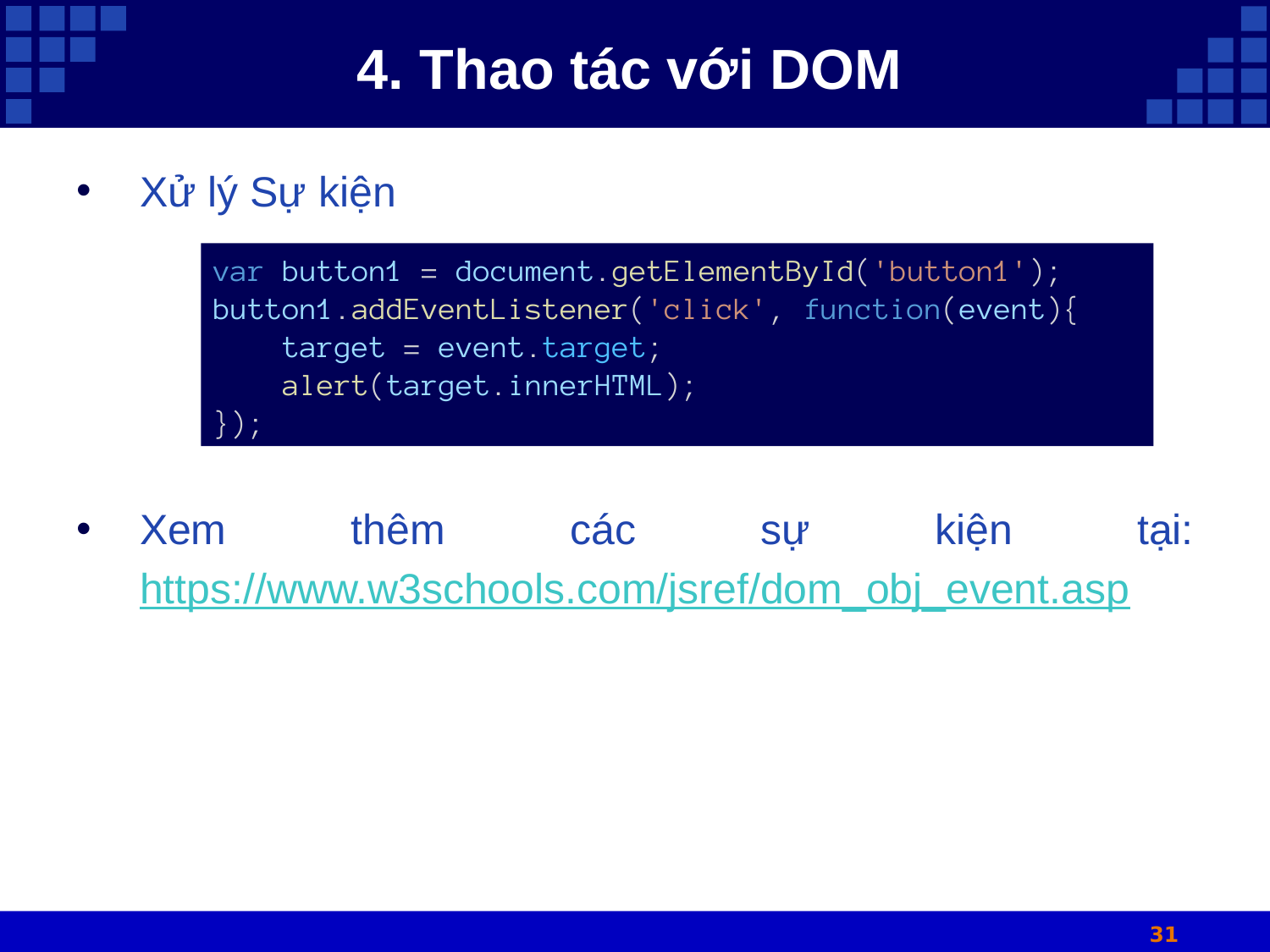

# 4. Thao tác với DOM
Xử lý Sự kiện

Xem thêm các sự kiện tại: https://www.w3schools.com/jsref/dom_obj_event.asp

var button1 = document.getElementById('button1');
button1.addEventListener('click', function(event){
    target = event.target;
    alert(target.innerHTML);
});
31